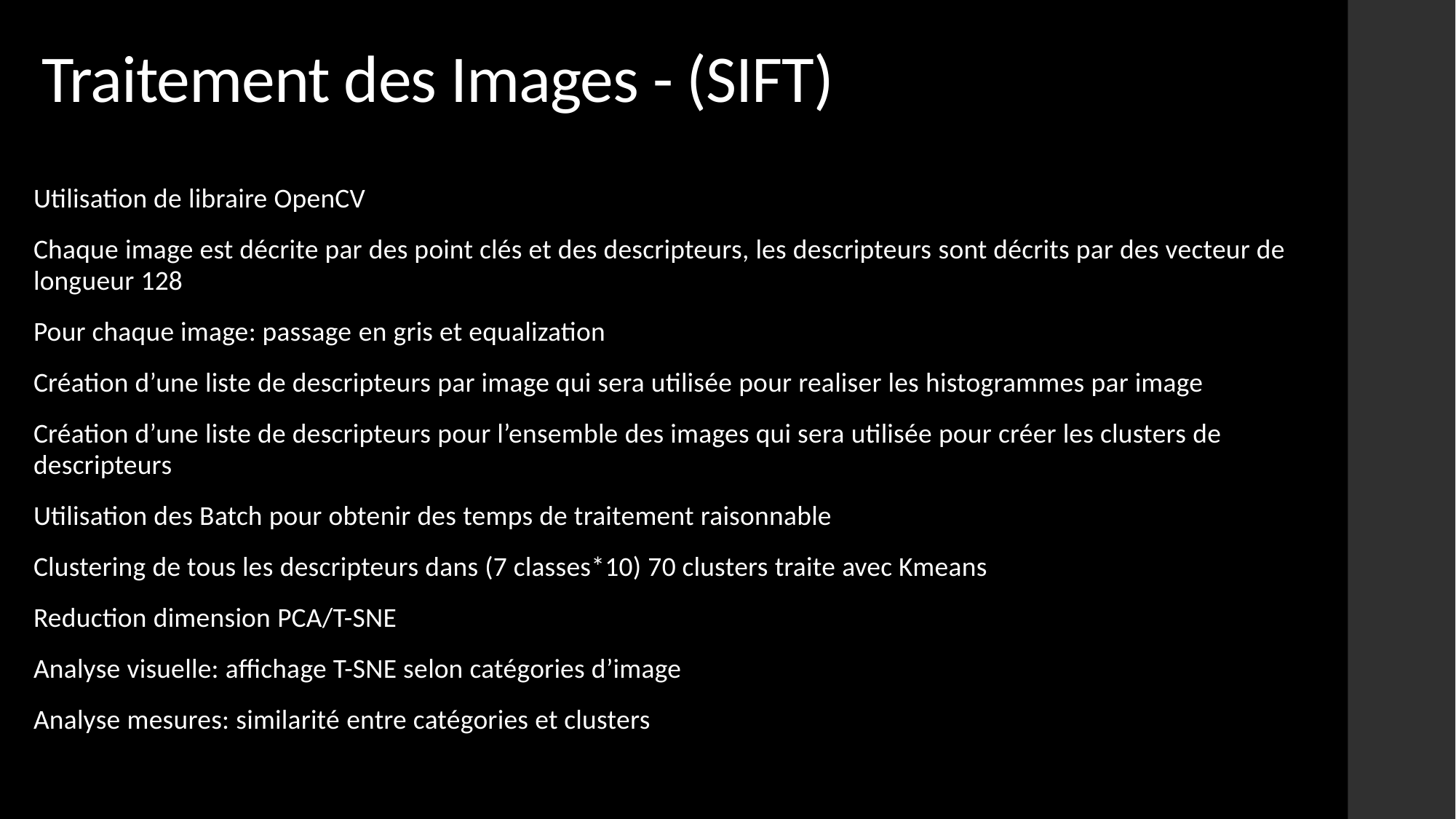

# Traitement des Images - (SIFT)
Utilisation de libraire OpenCV
Chaque image est décrite par des point clés et des descripteurs, les descripteurs sont décrits par des vecteur de longueur 128
Pour chaque image: passage en gris et equalization
Création d’une liste de descripteurs par image qui sera utilisée pour realiser les histogrammes par image
Création d’une liste de descripteurs pour l’ensemble des images qui sera utilisée pour créer les clusters de descripteurs
Utilisation des Batch pour obtenir des temps de traitement raisonnable
Clustering de tous les descripteurs dans (7 classes*10) 70 clusters traite avec Kmeans
Reduction dimension PCA/T-SNE
Analyse visuelle: affichage T-SNE selon catégories d’image
Analyse mesures: similarité entre catégories et clusters